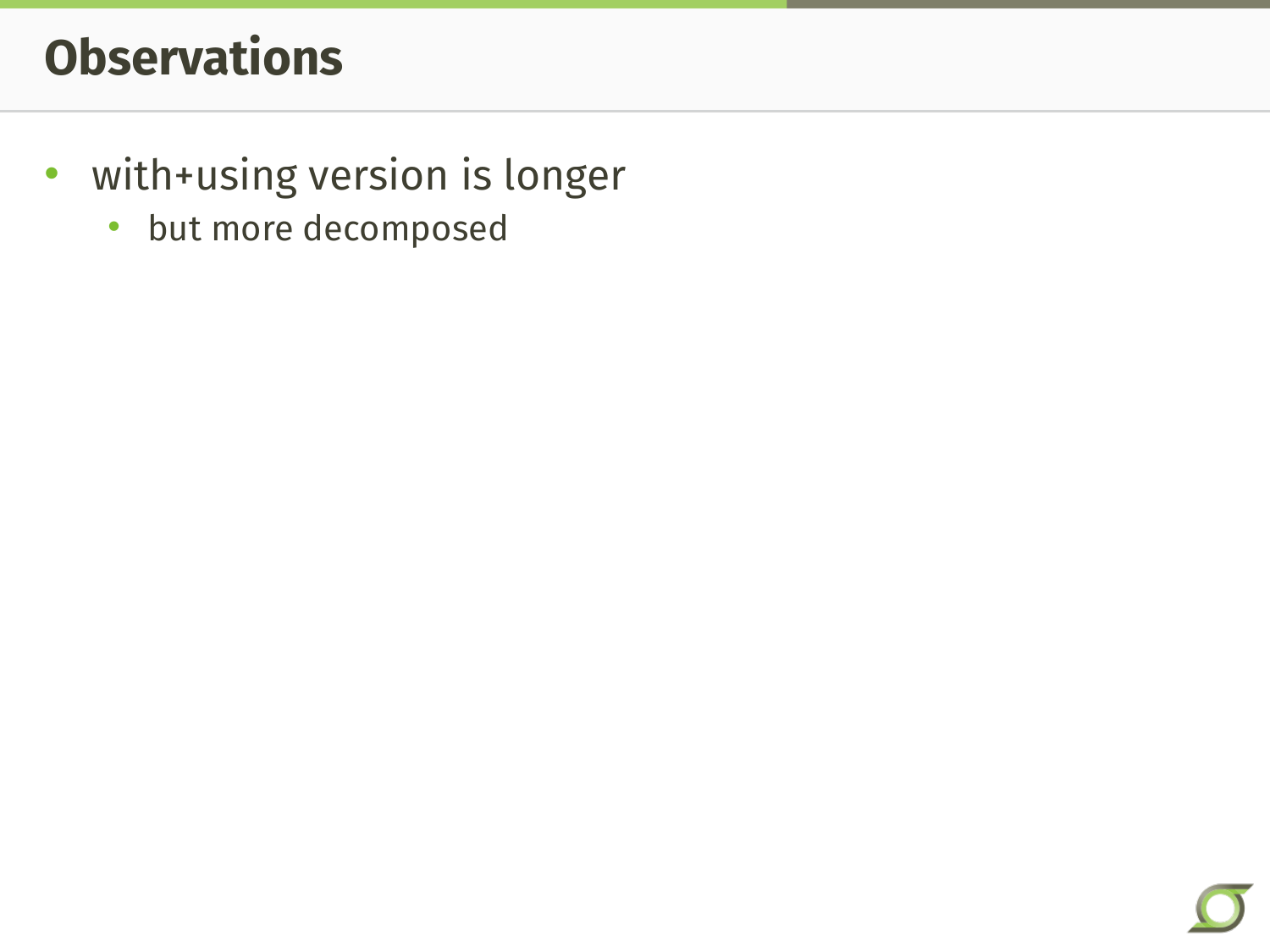

# Observations
with+using version is longer
but more decomposed